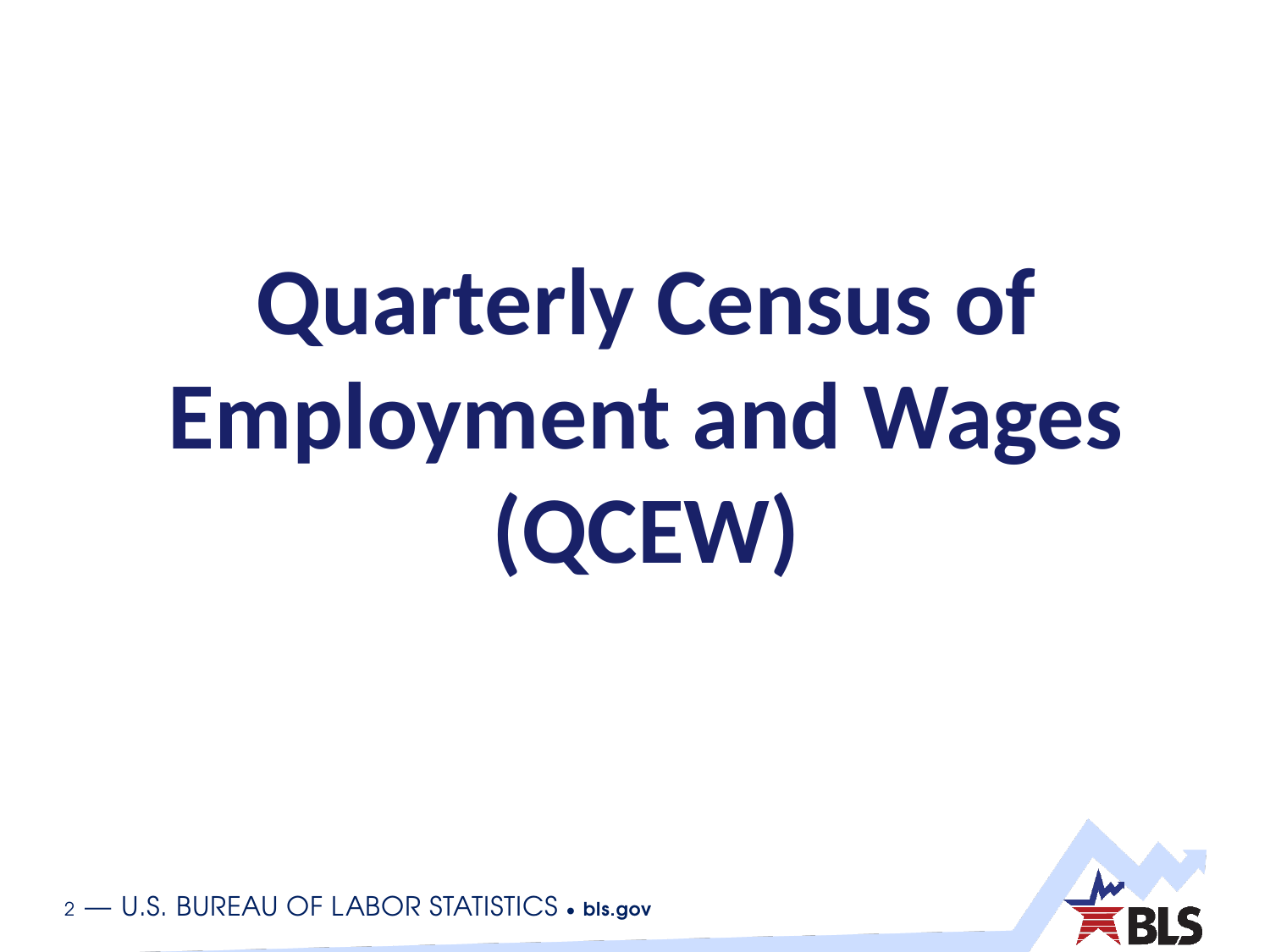

# Quarterly Census of Employment and Wages (QCEW)